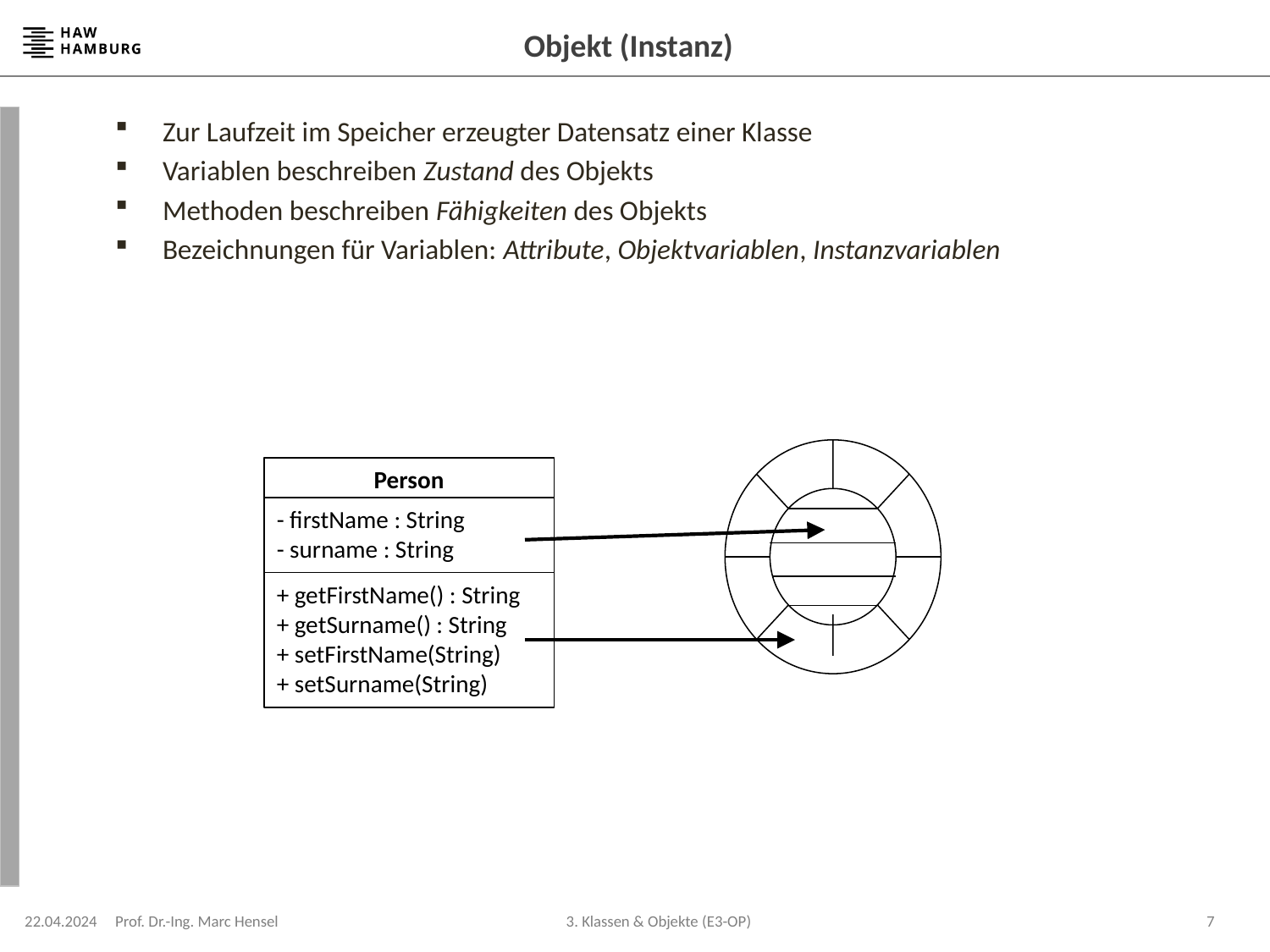

# Objekt (Instanz)
Zur Laufzeit im Speicher erzeugter Datensatz einer Klasse
Variablen beschreiben Zustand des Objekts
Methoden beschreiben Fähigkeiten des Objekts
Bezeichnungen für Variablen: Attribute, Objektvariablen, Instanzvariablen

Person
- firstName : String
- surname : String

+ getFirstName() : String
+ getSurname() : String
+ setFirstName(String)
+ setSurname(String)
22.04.2024
Prof. Dr.-Ing. Marc Hensel
7